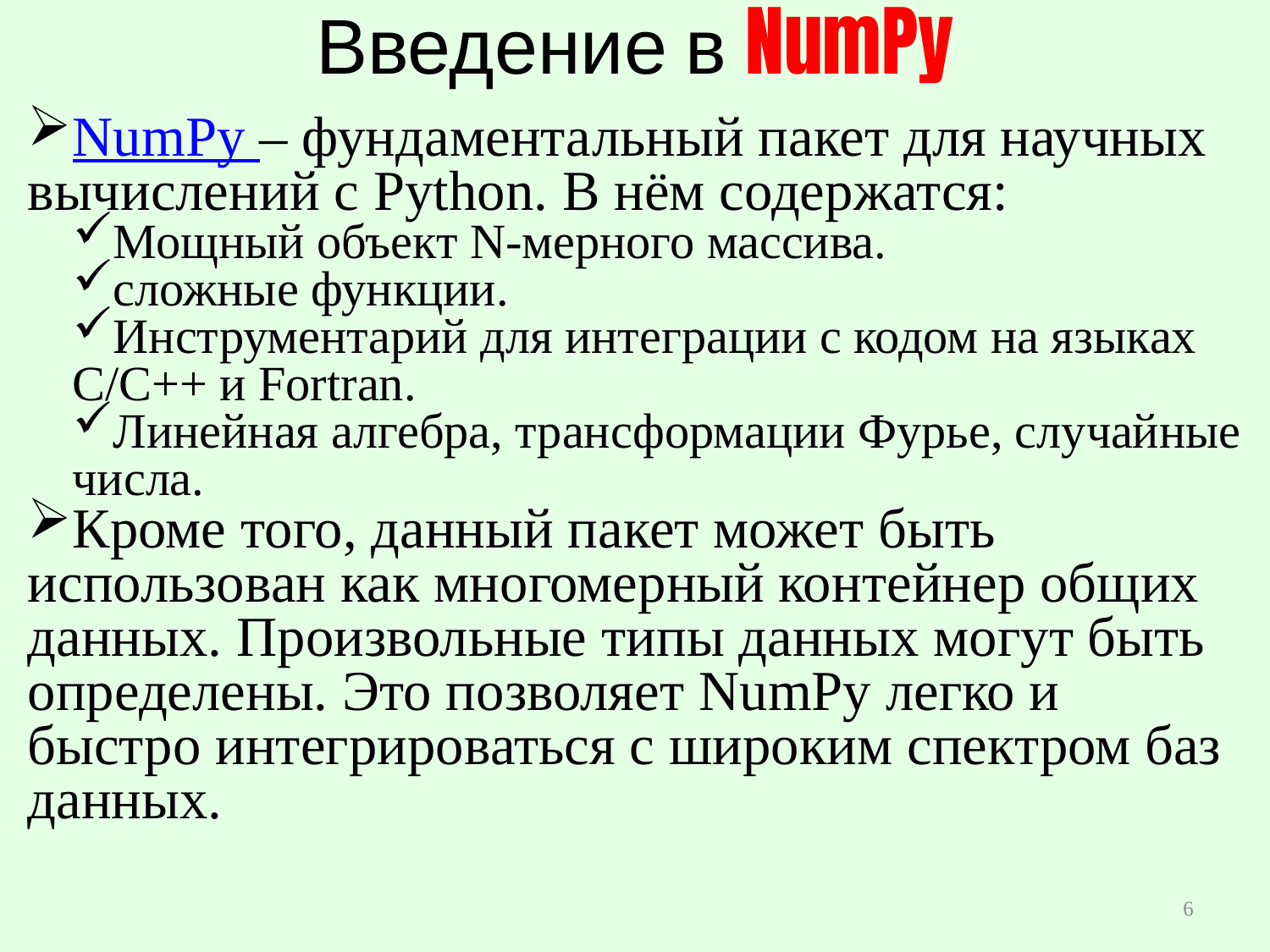

# Введение в NumPy
NumPy – фундаментальный пакет для научных вычислений с Python. В нём содержатся:
Мощный объект N-мерного массива.
сложные функции.
Инструментарий для интеграции с кодом на языках C/C++ и Fortran.
Линейная алгебра, трансформации Фурье, случайные числа.
Кроме того, данный пакет может быть использован как многомерный контейнер общих данных. Произвольные типы данных могут быть определены. Это позволяет NumPy легко и быстро интегрироваться с широким спектром баз данных.

6